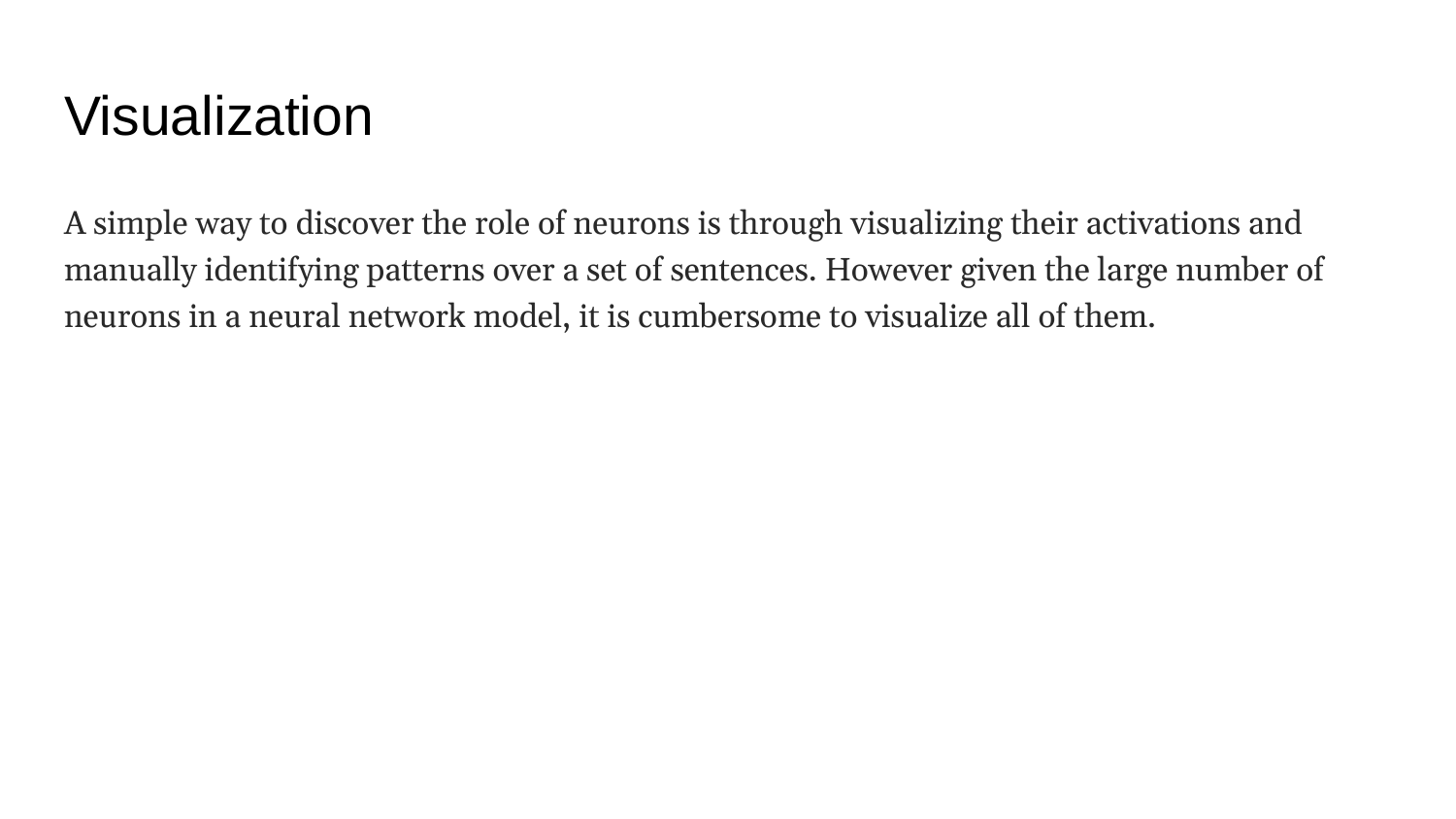

# Visualization
A simple way to discover the role of neurons is through visualizing their activations and manually identifying patterns over a set of sentences. However given the large number of neurons in a neural network model, it is cumbersome to visualize all of them.